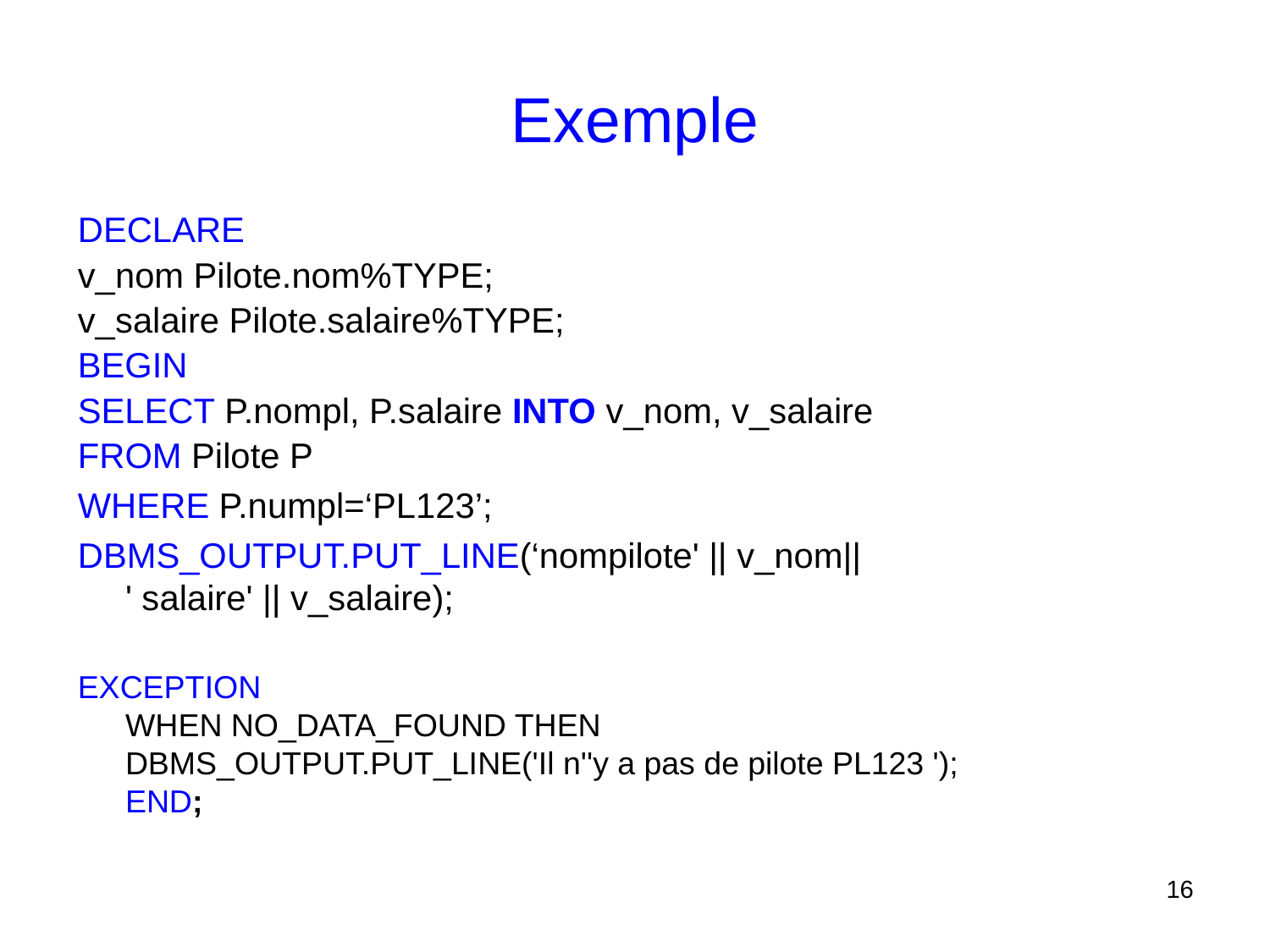

# Exemple
DECLARE
v_nom Pilote.nom%TYPE;
v_salaire Pilote.salaire%TYPE;
BEGIN
SELECT P.nompl, P.salaire INTO v_nom, v_salaire
FROM Pilote P
WHERE P.numpl=‘PL123’;
DBMS_OUTPUT.PUT_LINE(‘nompilote' || v_nom||
' salaire' || v_salaire);
EXCEPTION
WHEN NO_DATA_FOUND THEN
DBMS_OUTPUT.PUT_LINE('Il n''y a pas de pilote PL123 ');
END;

16